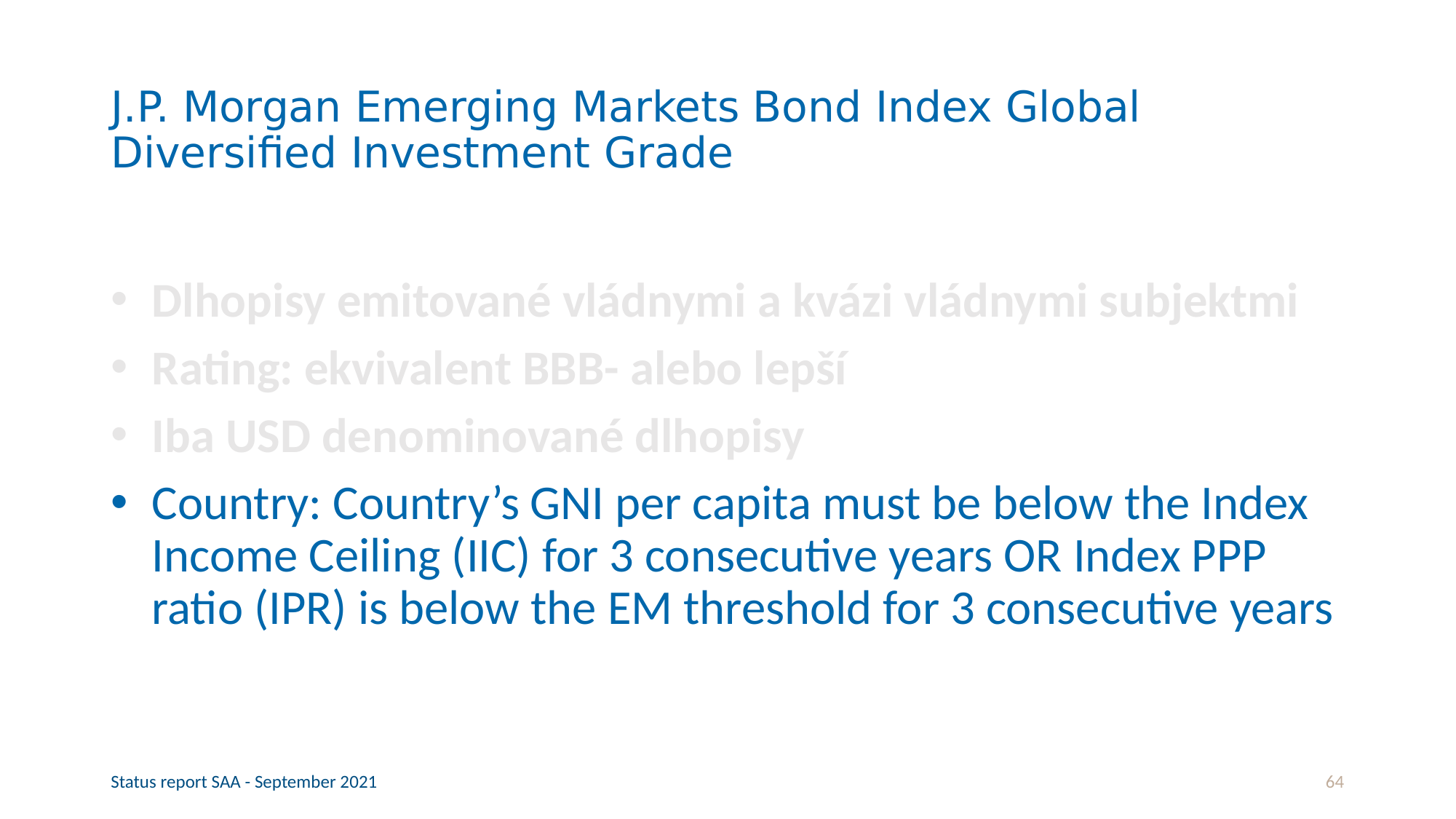

J.P. Morgan Emerging Markets Bond Index Global Diversified Investment Grade
Dlhopisy emitované vládnymi a kvázi vládnymi subjektmi
Rating: ekvivalent BBB- alebo lepší
Iba USD denominované dlhopisy
Country: Country’s GNI per capita must be below the Index Income Ceiling (IIC) for 3 consecutive years OR Index PPP ratio (IPR) is below the EM threshold for 3 consecutive years

Status report SAA - September 2021
64